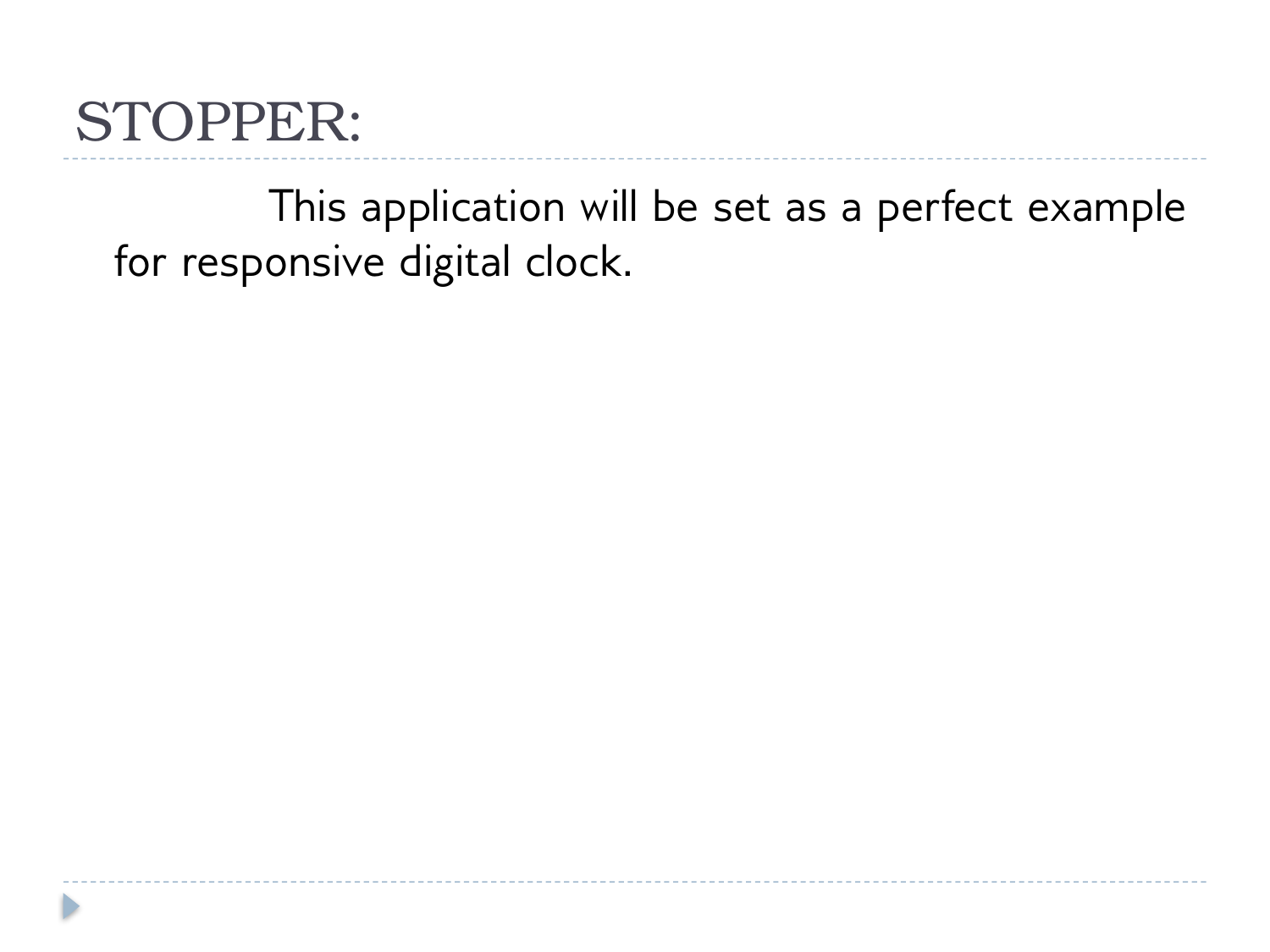

# STOPPER:
              This application will be set as a perfect example for responsive digital clock.